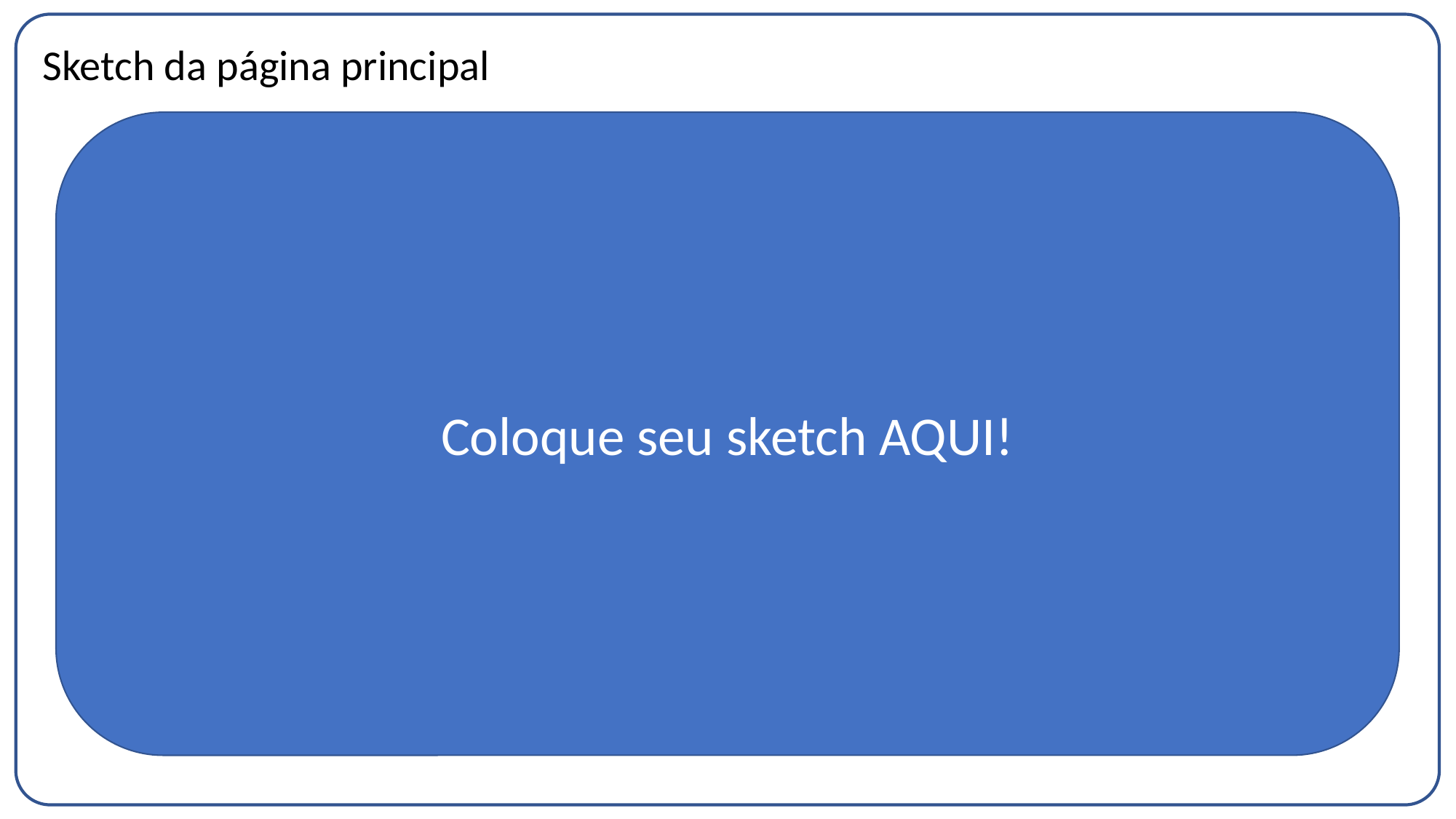

# Sketch da página principal
Coloque seu sketch AQUI!